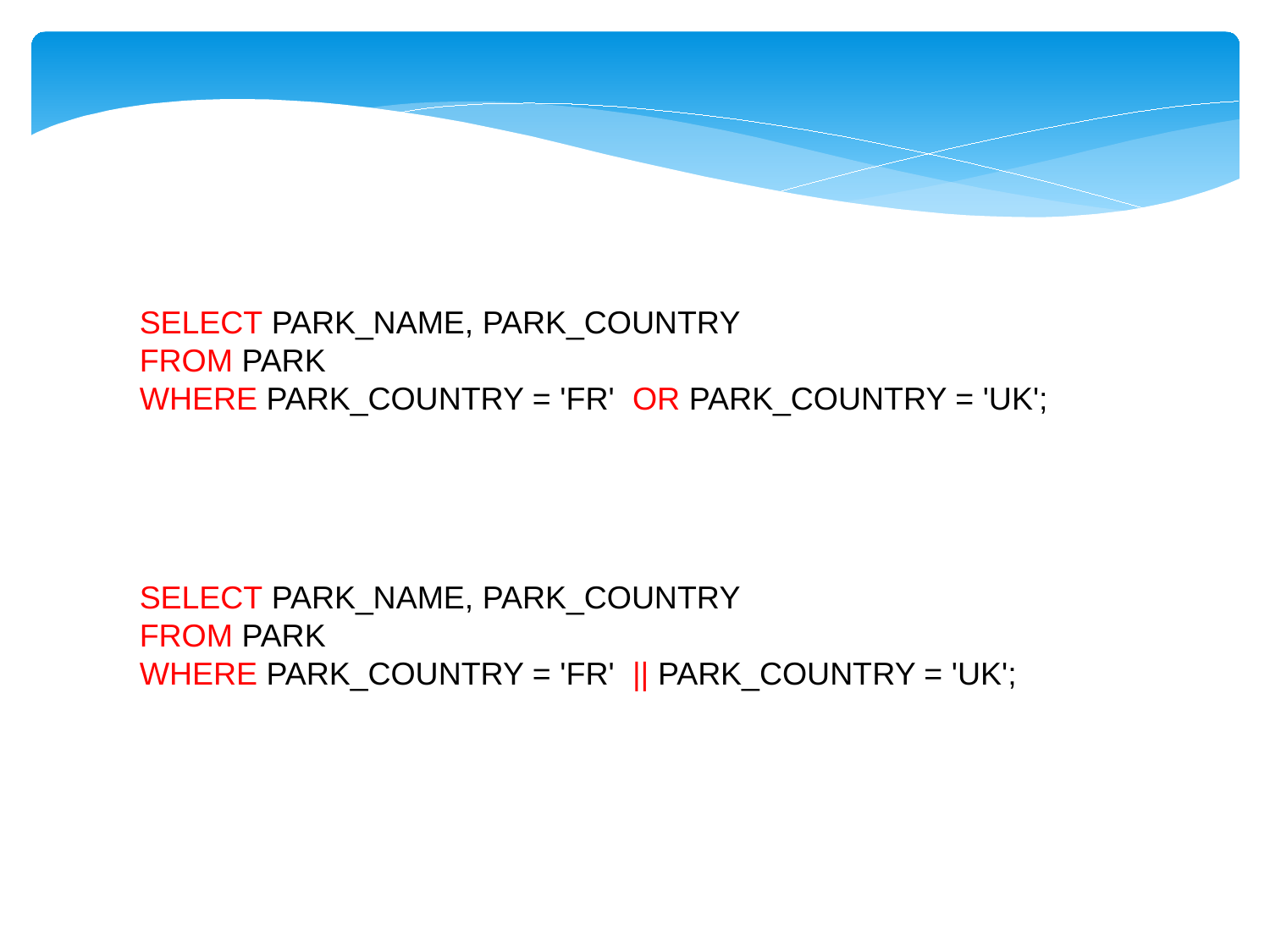

SELECT PARK_NAME, PARK_COUNTRY
FROM PARK
WHERE PARK_COUNTRY = 'FR'  OR PARK_COUNTRY = 'UK';
SELECT PARK_NAME, PARK_COUNTRY
FROM PARK
WHERE PARK_COUNTRY = 'FR'  || PARK_COUNTRY = 'UK';